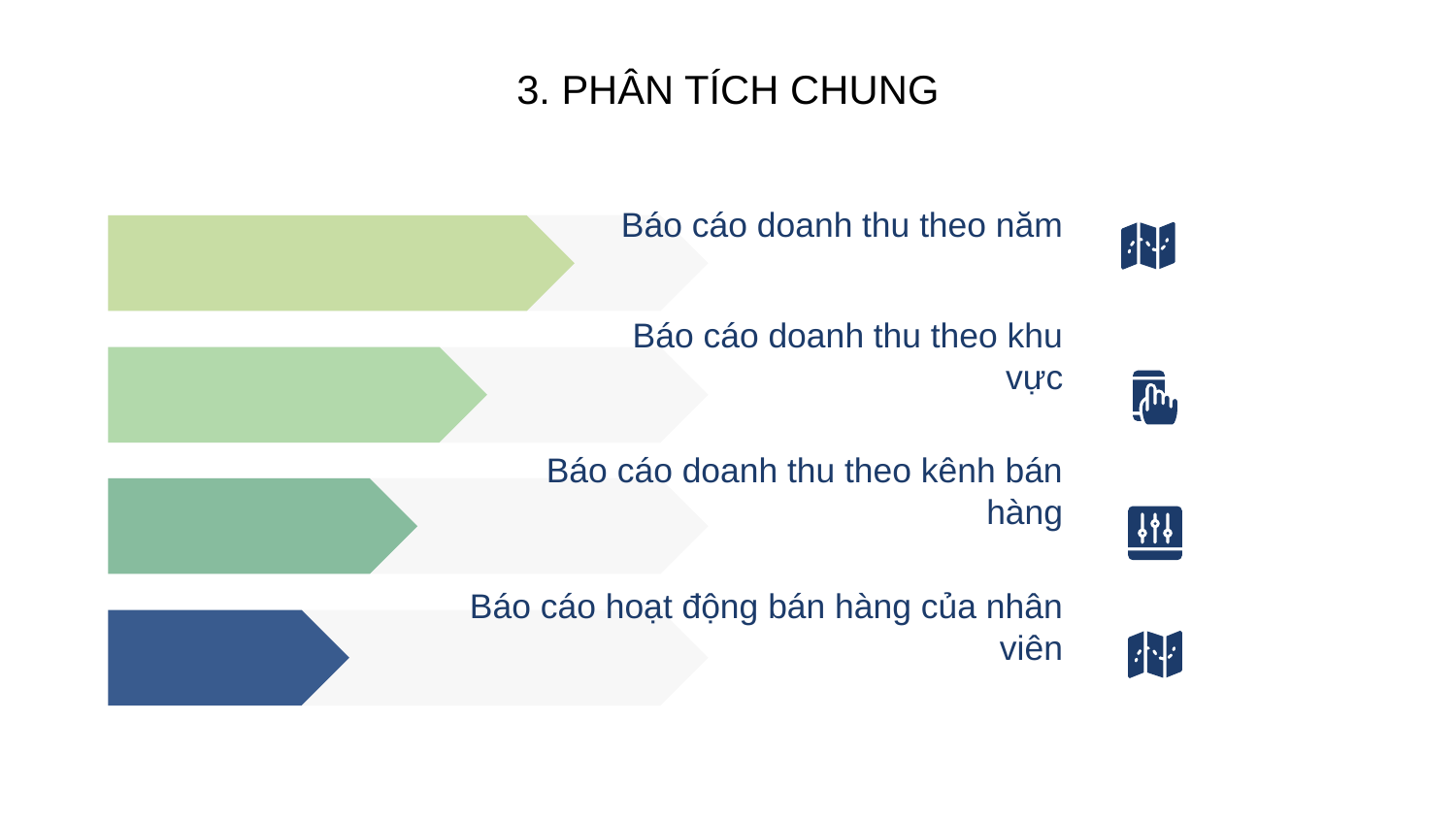

# 3. PHÂN TÍCH CHUNG
Báo cáo doanh thu theo năm

Báo cáo doanh thu theo khu vực

Báo cáo doanh thu theo kênh bán hàng

Báo cáo hoạt động bán hàng của nhân viên